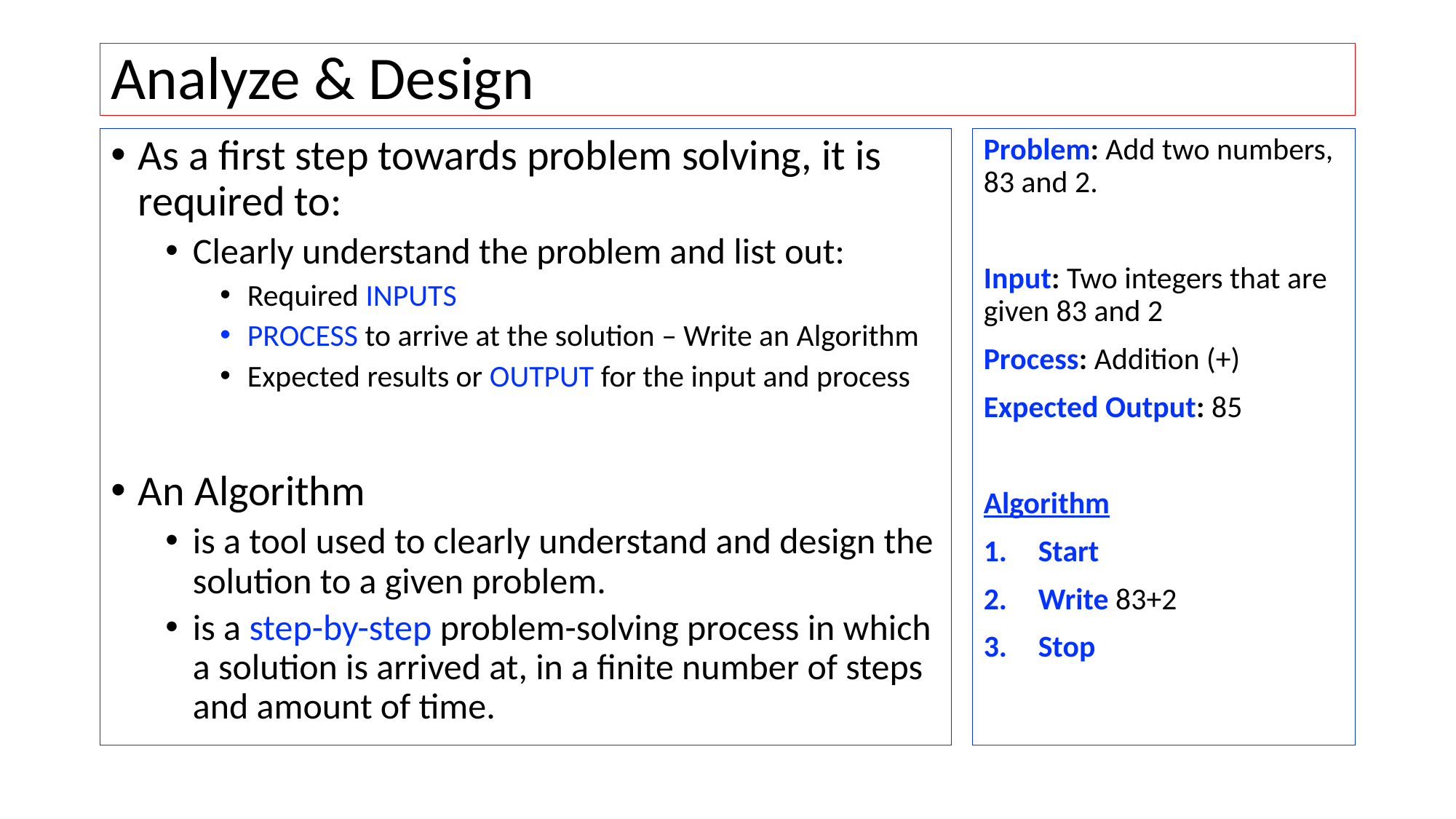

# Analyze & Design
As a first step towards problem solving, it is required to:
Clearly understand the problem and list out:
Required INPUTS
PROCESS to arrive at the solution – Write an Algorithm
Expected results or OUTPUT for the input and process

An Algorithm
is a tool used to clearly understand and design the solution to a given problem.
is a step-by-step problem-solving process in which a solution is arrived at, in a finite number of steps and amount of time.
Problem: Add two numbers, 83 and 2.

Input: Two integers that are given 83 and 2
Process: Addition (+)
Expected Output: 85

Algorithm
Start
Write 83+2
Stop